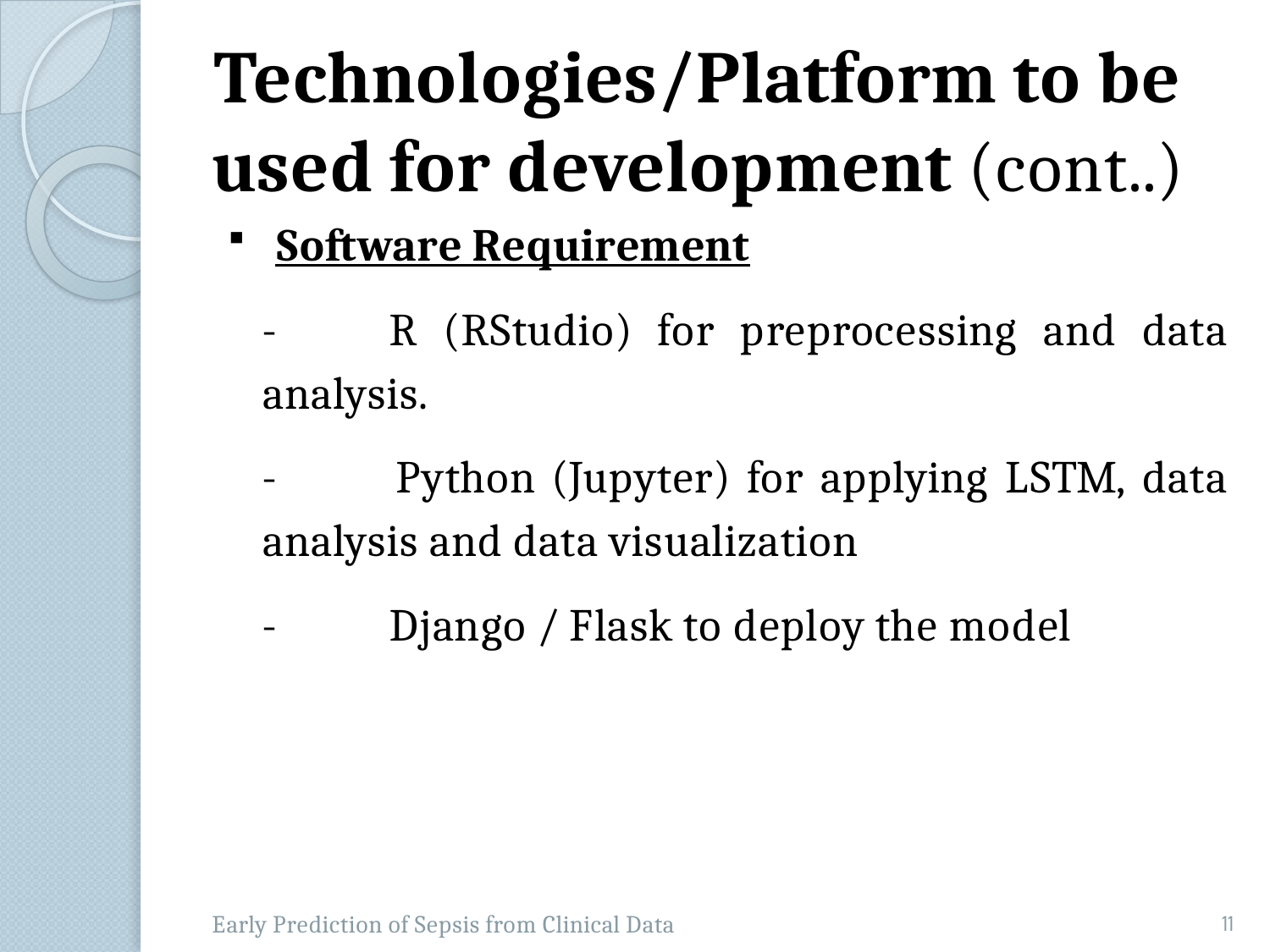

# Technologies/Platform to be used for development (cont..)
Software Requirement
-	R (RStudio) for preprocessing and data analysis.
- 	Python (Jupyter) for applying LSTM, data analysis and data visualization
- 	Django / Flask to deploy the model
11
Early Prediction of Sepsis from Clinical Data